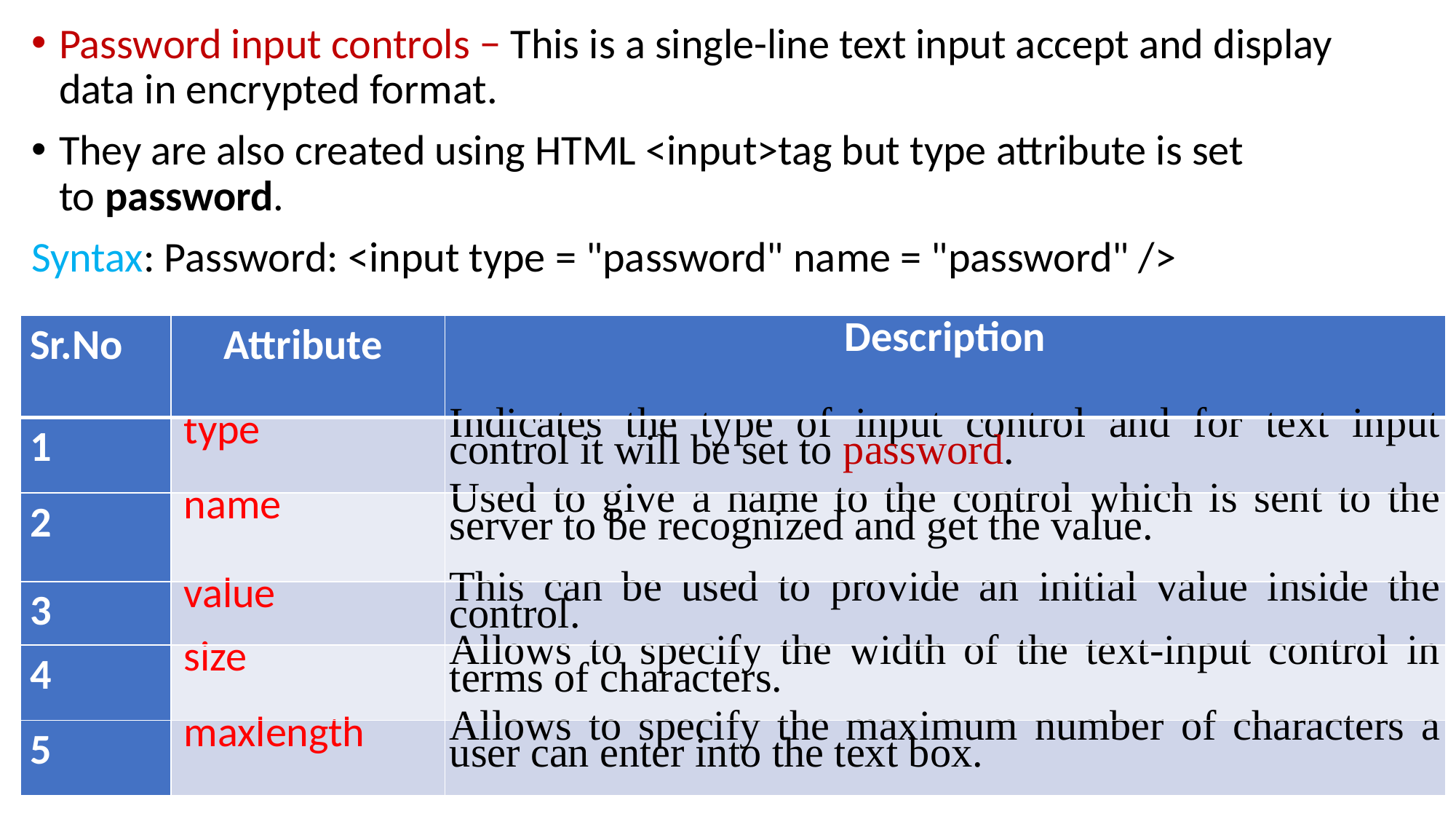

Password input controls − This is a single-line text input accept and display data in encrypted format.
They are also created using HTML <input>tag but type attribute is set to password.
Syntax: Password: <input type = "password" name = "password" />
| Sr.No | Attribute | Description |
| --- | --- | --- |
| 1 | type | Indicates the type of input control and for text input control it will be set to password. |
| 2 | name | Used to give a name to the control which is sent to the server to be recognized and get the value. |
| 3 | value | This can be used to provide an initial value inside the control. |
| 4 | size | Allows to specify the width of the text-input control in terms of characters. |
| 5 | maxlength | Allows to specify the maximum number of characters a user can enter into the text box. |
112